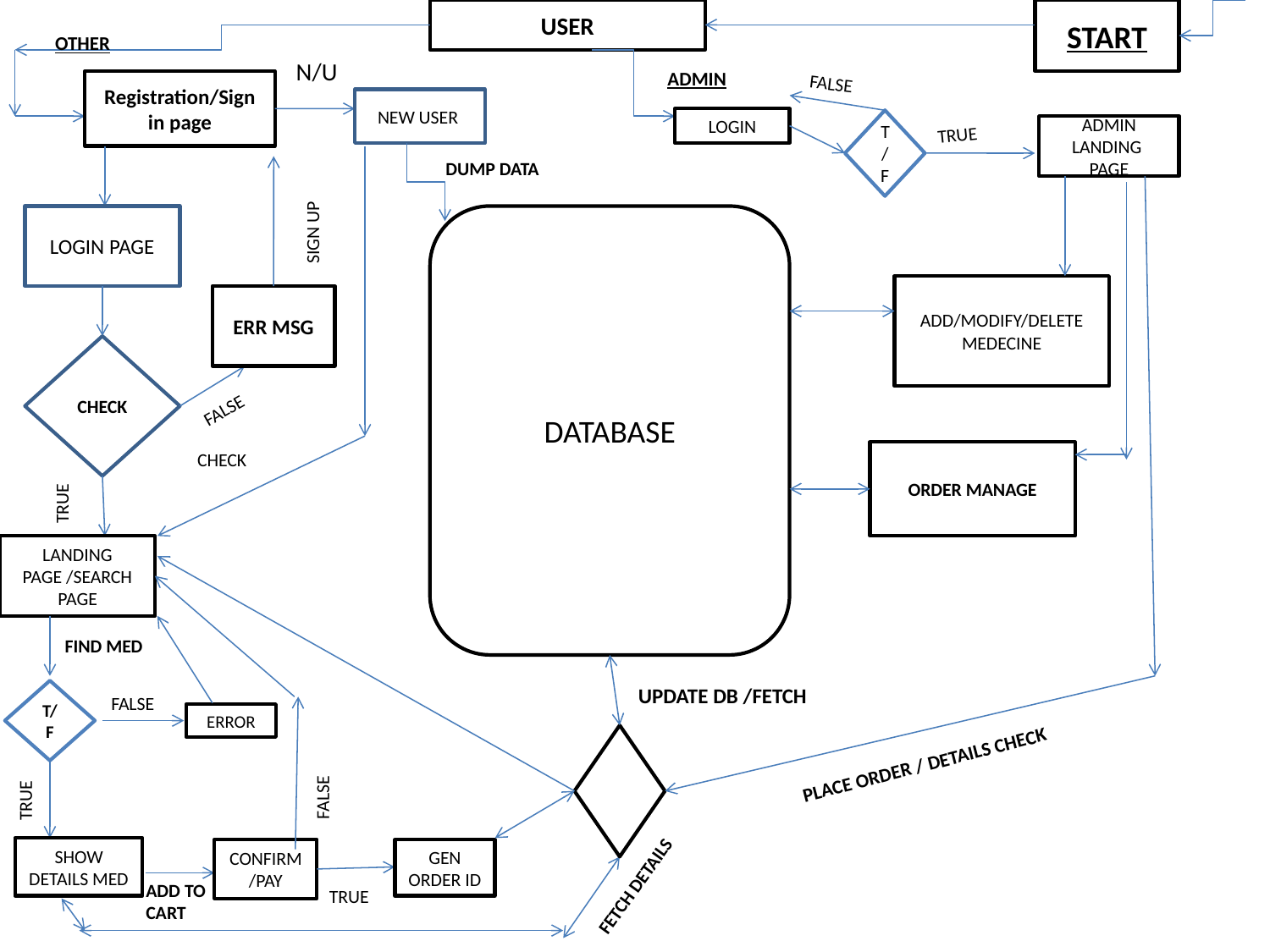

USER
START
OTHER
N/U
ADMIN
FALSE
Registration/Sign in page
NEW USER
LOGIN
T/F
TRUE
ADMIN LANDING  PAGE
DUMP DATA
SIGN UP
LOGIN PAGE
DATABASE
ADD/MODIFY/DELETE MEDECINE
ERR MSG
CHECK
FALSE
CHECK
ORDER MANAGE
TRUE
LANDING PAGE /SEARCH PAGE
FIND MED
UPDATE DB /FETCH
T/F
FALSE
ERROR

PLACE ORDER / DETAILS CHECK
FALSE
TRUE
SHOW DETAILS MED
CONFIRM/PAY
GEN ORDER ID
    FETCH DETAILS
ADD TO CART
TRUE